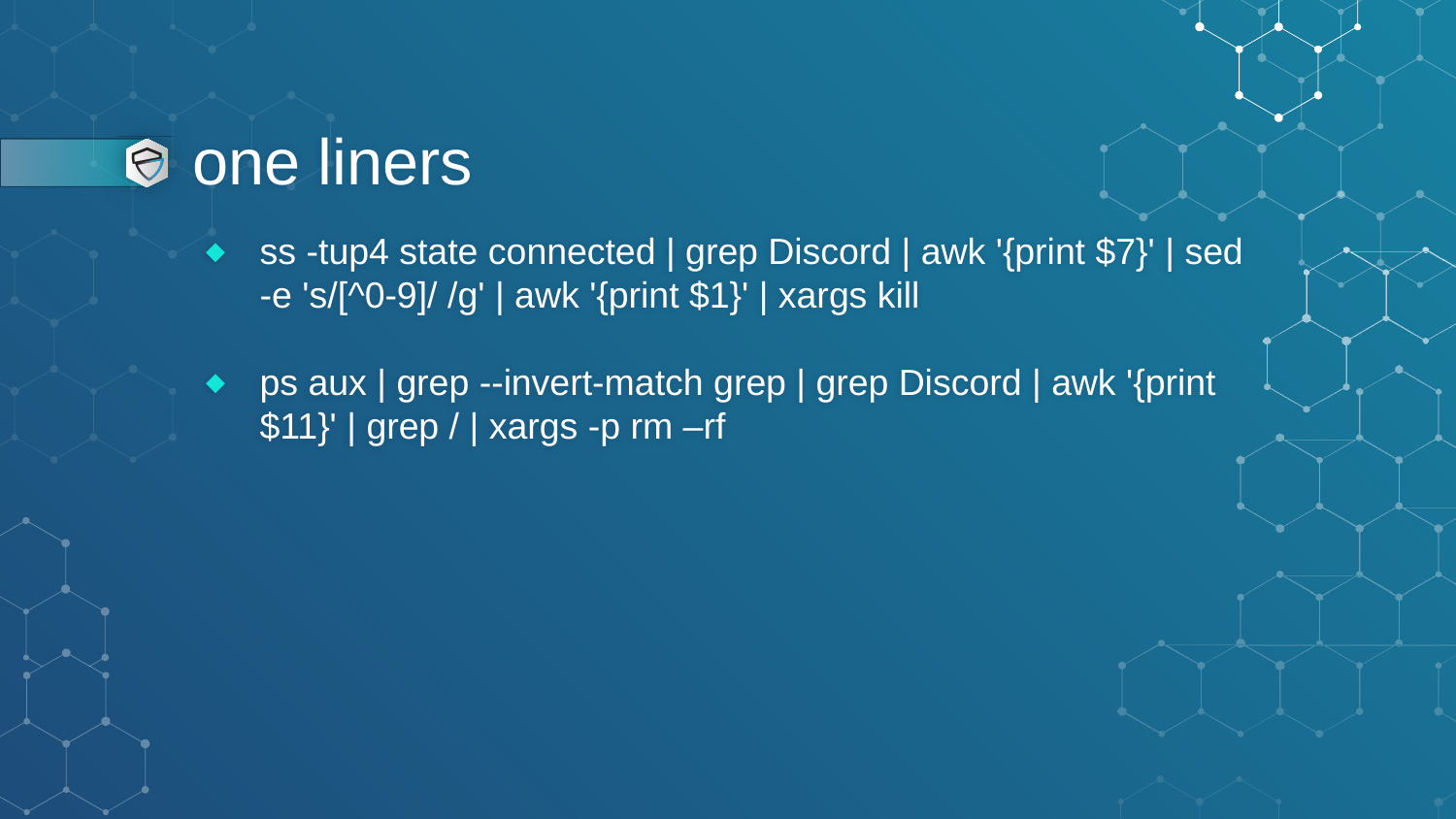

# one liners
ss -tup4 state connected | grep Discord | awk '{print $7}' | sed -e 's/[^0-9]/ /g' | awk '{print $1}' | xargs kill

ps aux | grep --invert-match grep | grep Discord | awk '{print $11}' | grep / | xargs -p rm –rf